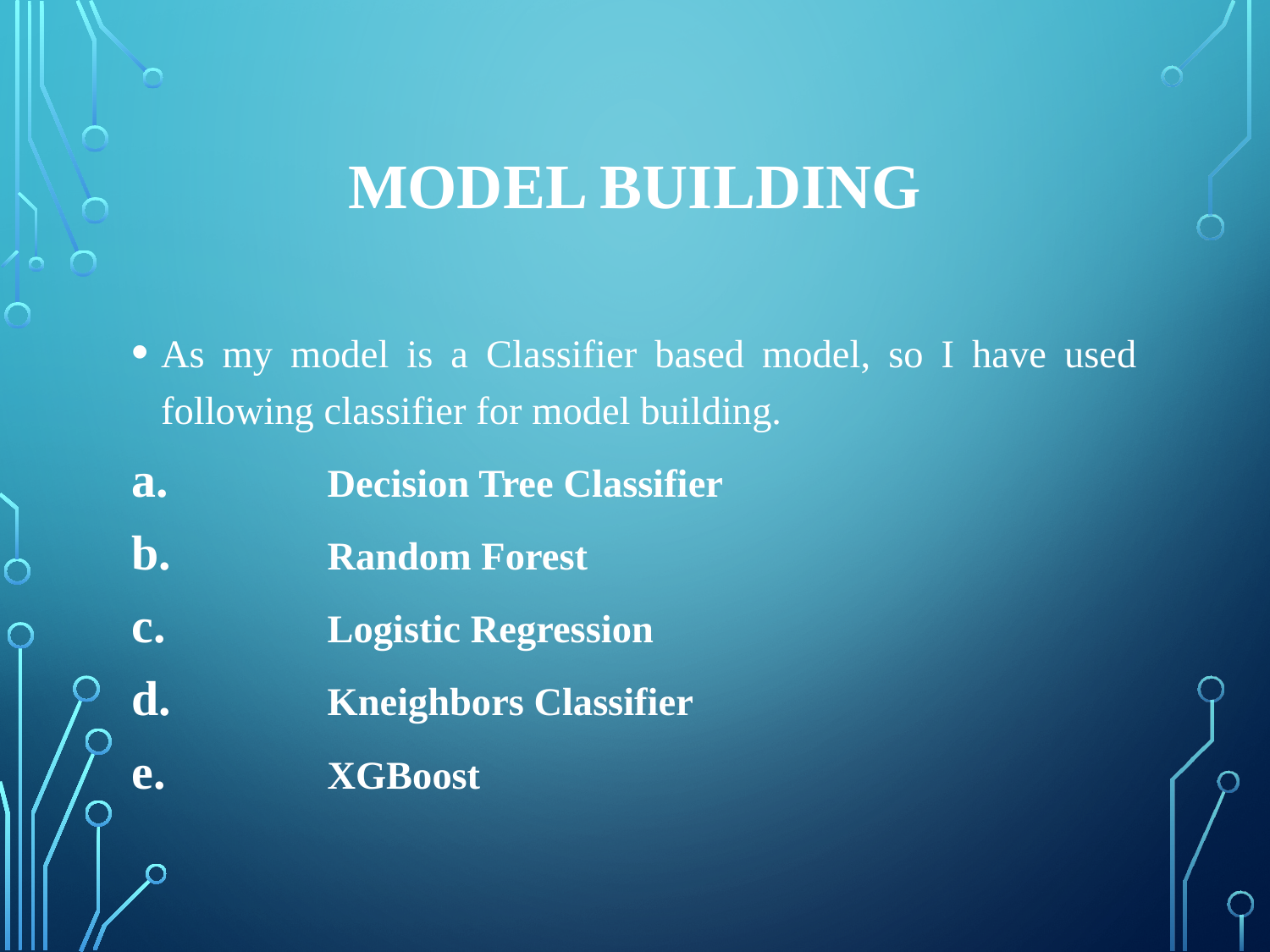

# MODEL BUILDING
As my model is a Classifier based model, so I have used following classifier for model building.
             Decision Tree Classifier
             Random Forest
             Logistic Regression
             Kneighbors Classifier
             XGBoost